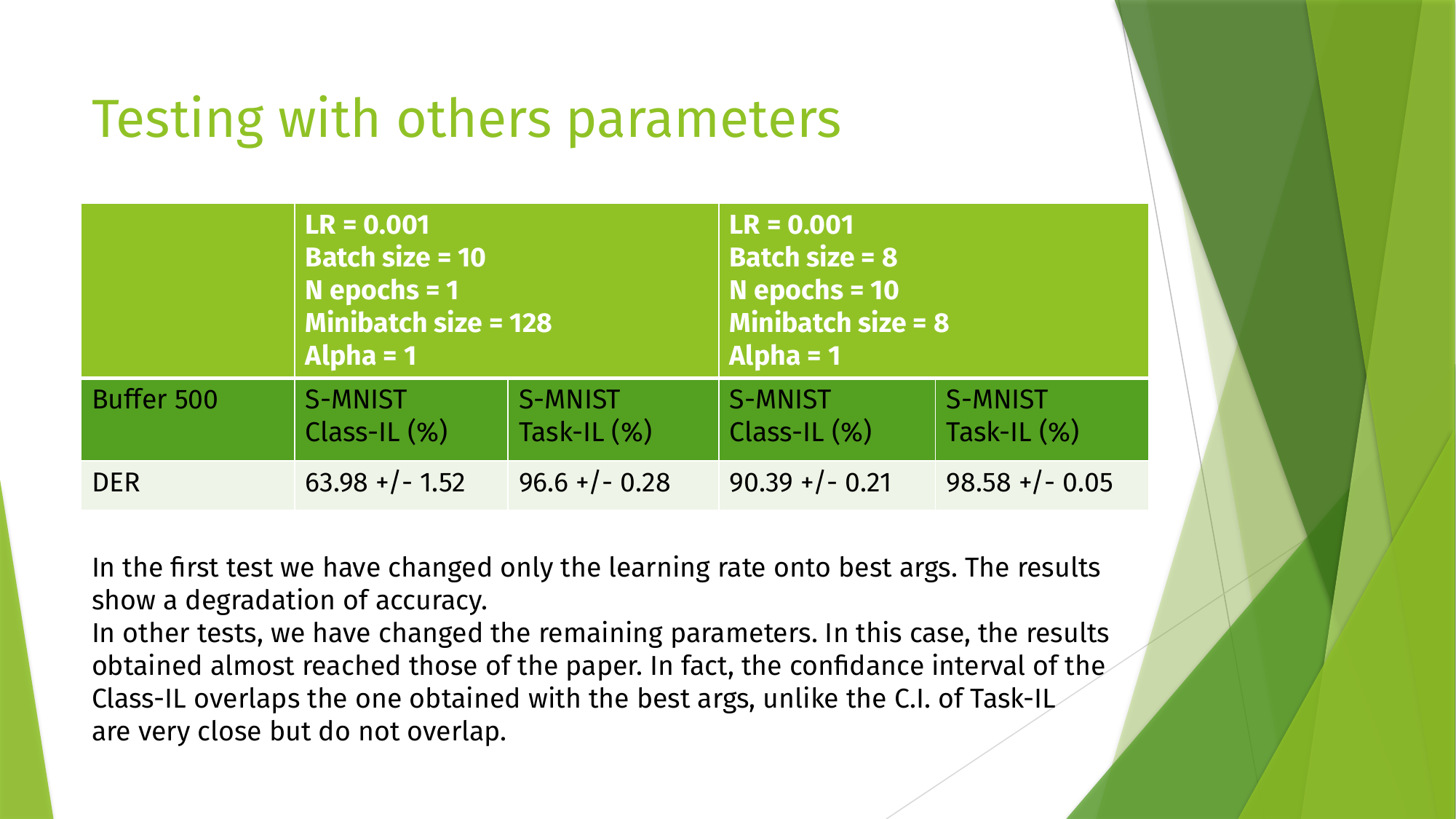

# Testing with others parameters
|  | LR = 0.001 Batch size = 10 N epochs = 1 Minibatch size = 128 Alpha = 1 |  | LR = 0.001 Batch size = 8 N epochs = 10 Minibatch size = 8 Alpha = 1 |  |
| --- | --- | --- | --- | --- |
| Buffer 500 | S-MNIST Class-IL (%) | S-MNIST Task-IL (%) | S-MNIST Class-IL (%) | S-MNIST Task-IL (%) |
| DER | 63.98 +/- 1.52 | 96.6 +/- 0.28 | 90.39 +/- 0.21 | 98.58 +/- 0.05 |
In the first test we have changed only the learning rate onto best args. The results show a degradation of accuracy.
In other tests, we have changed the remaining parameters. In this case, the results obtained almost reached those of the paper. In fact, the confidance interval of the Class-IL overlaps the one obtained with the best args, unlike the C.I. of Task-IL are very close but do not overlap.